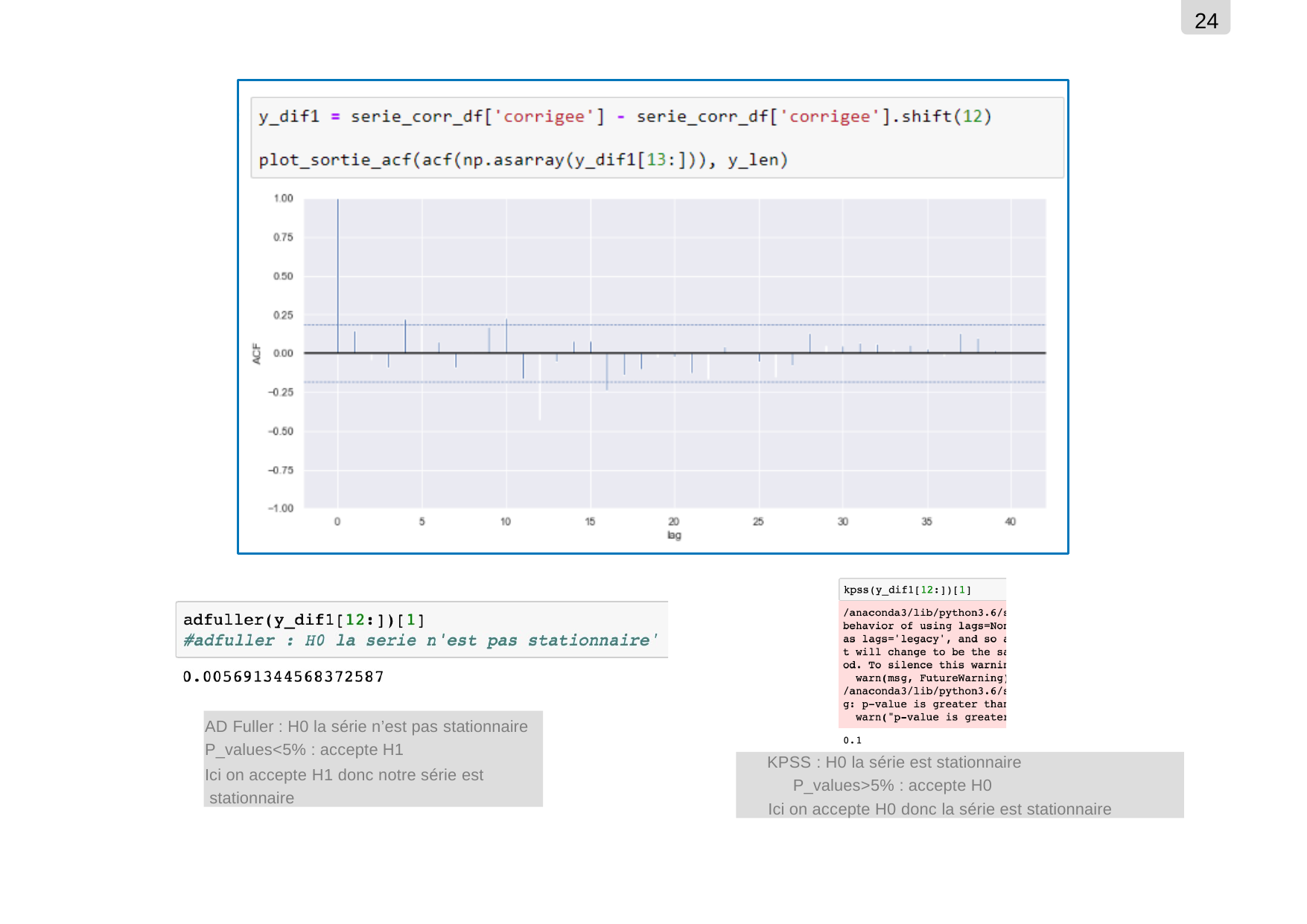

24

AD Fuller : H0 la série n’est pas stationnaire  P_values<5% : accepte H1
Ici on accepte H1 donc notre série est  stationnaire
KPSS : H0 la série est stationnaire
P_values>5% : accepte H0
Ici on accepte H0 donc la série est stationnaire